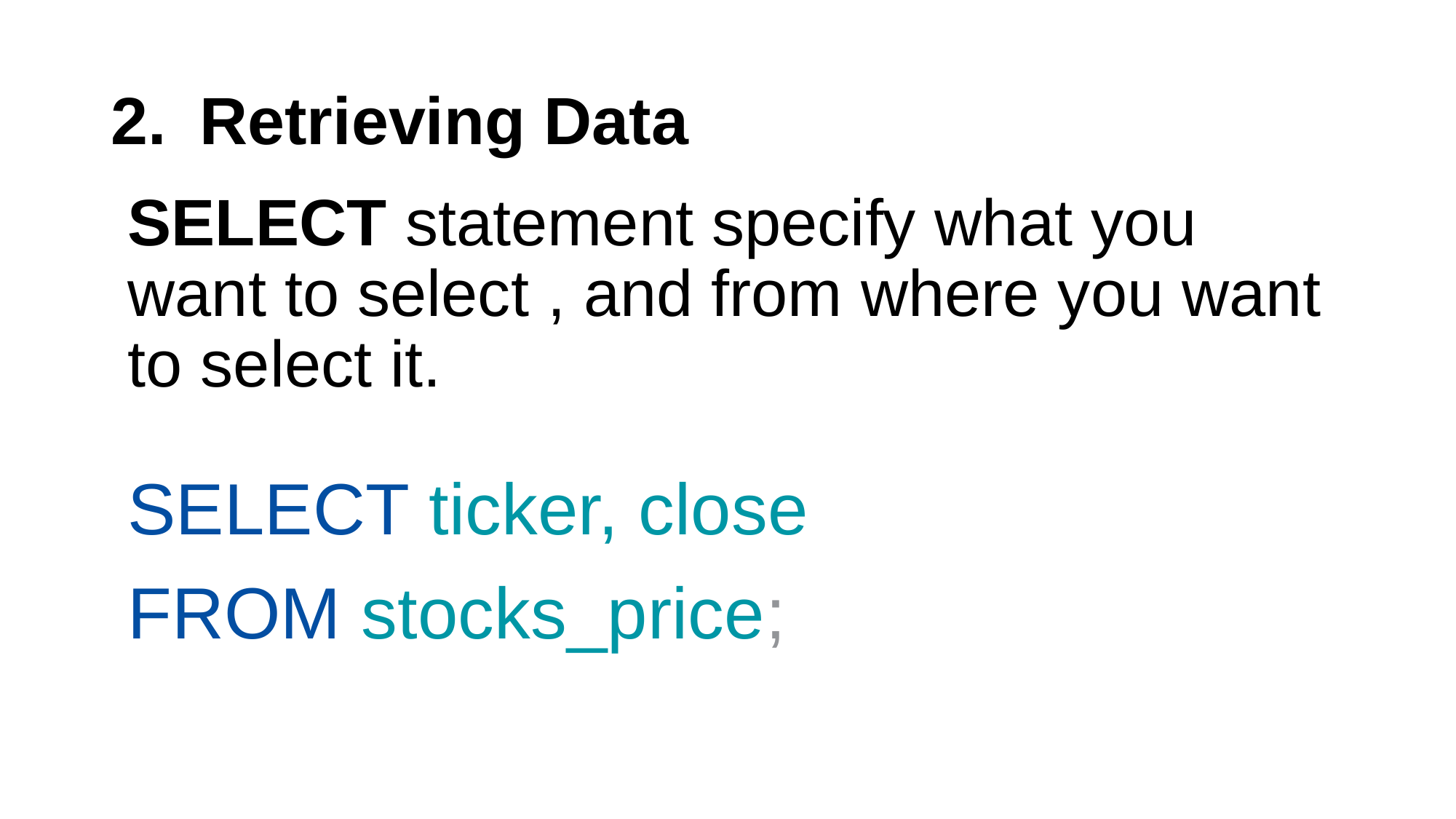

# Retrieving Data
SELECT statement specify what you want to select , and from where you want to select it.

SELECT ticker, close
FROM stocks_price;

16